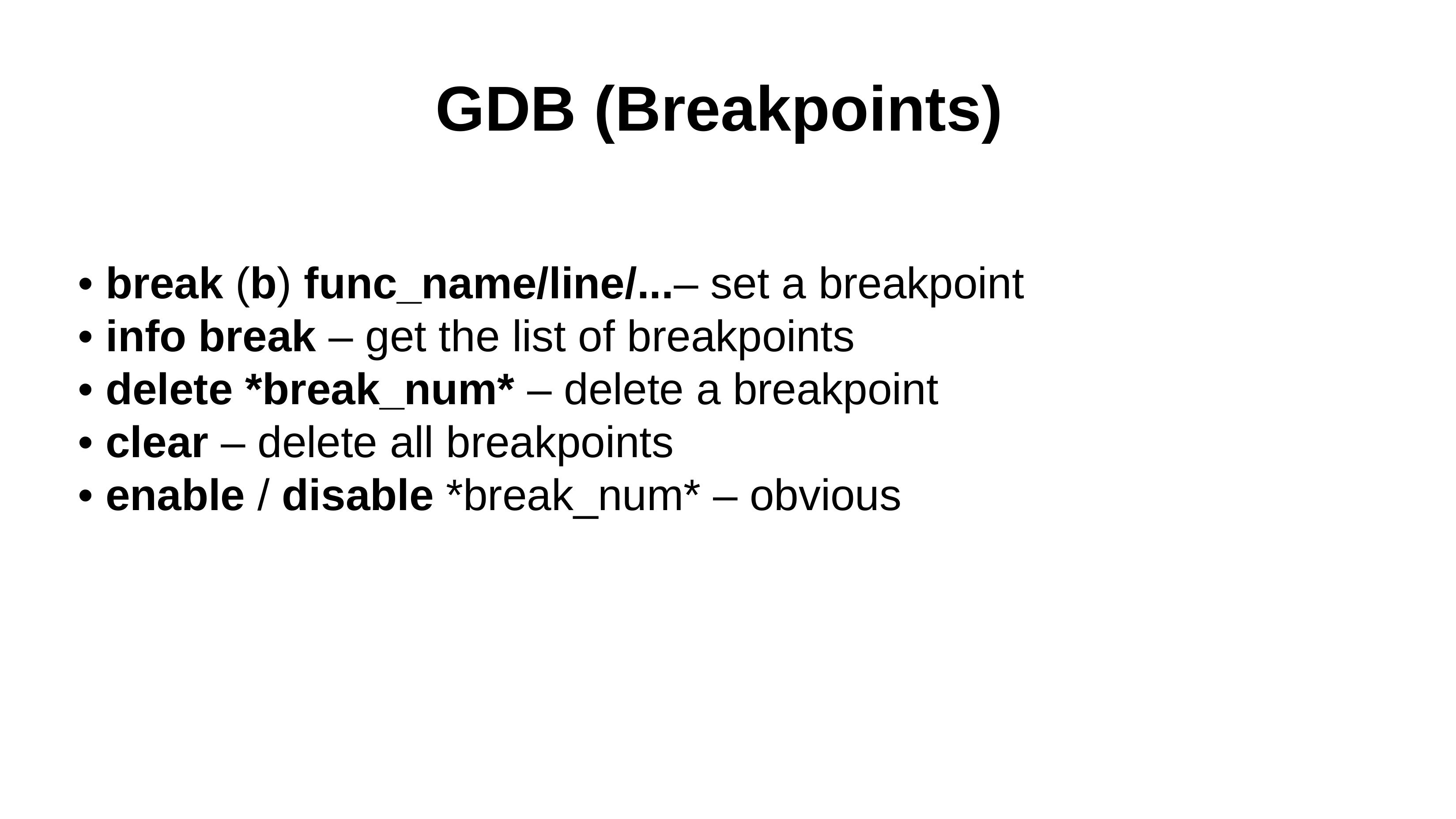

# GDB (Breakpoints)
• break (b) func_name/line/...– set a breakpoint
• info break – get the list of breakpoints
• delete *break_num* – delete a breakpoint
• clear – delete all breakpoints
• enable / disable *break_num* – obvious